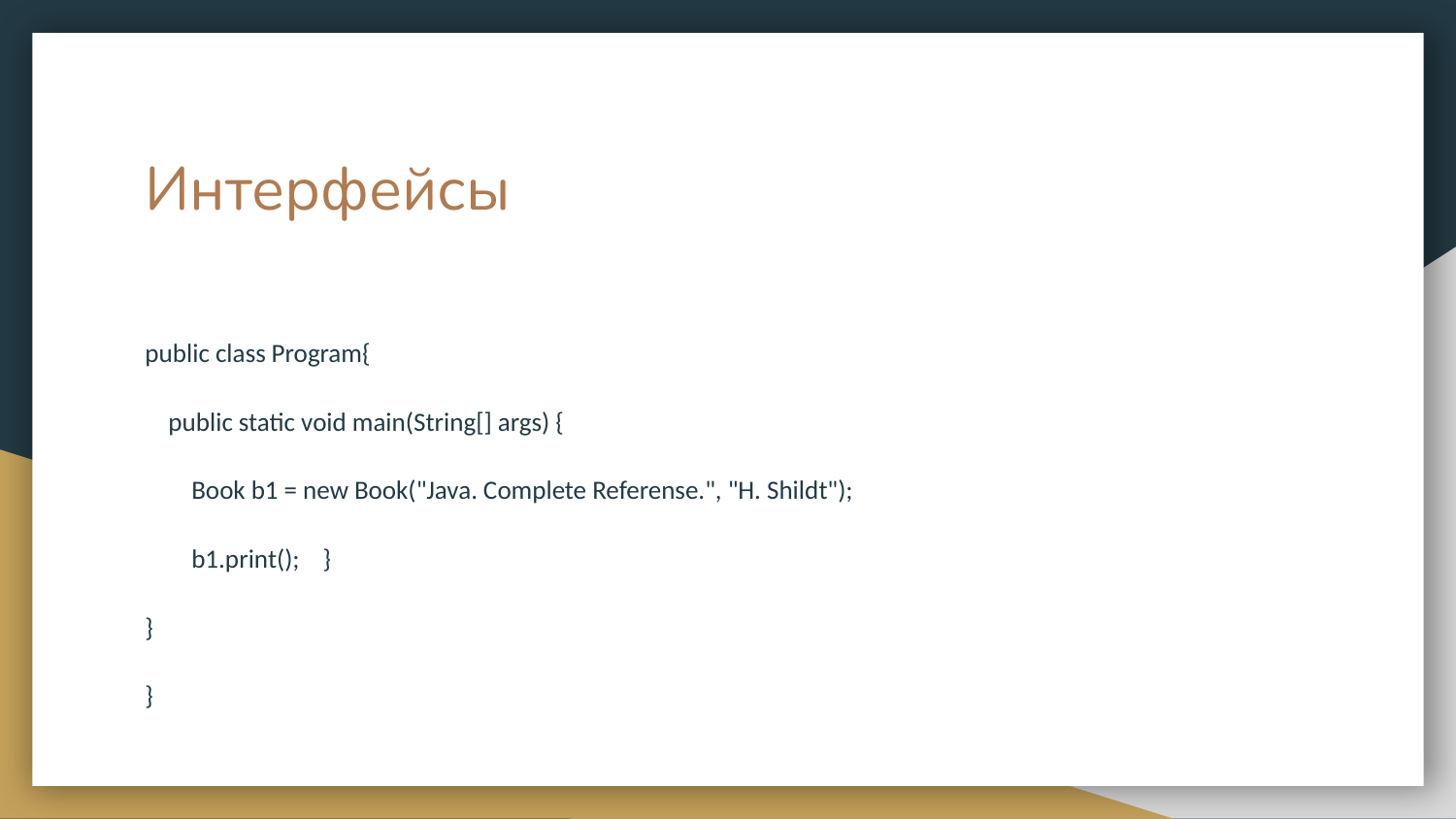

# Интерфейсы
public class Program{
    public static void main(String[] args) {
        Book b1 = new Book("Java. Complete Referense.", "H. Shildt");
        b1.print();    }
}
}